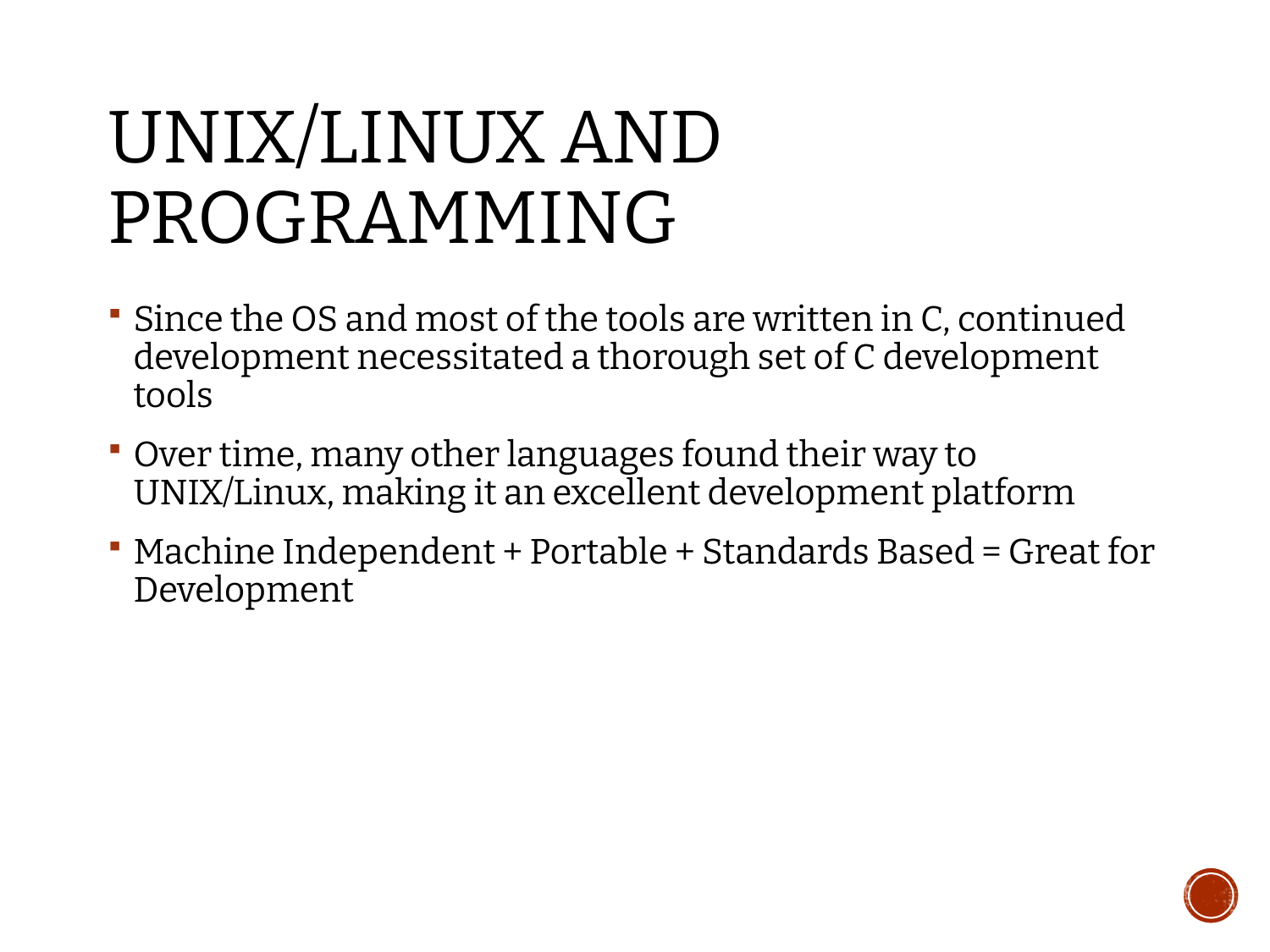

# UNIX/Linux and Programming
Since the OS and most of the tools are written in C, continued development necessitated a thorough set of C development tools
Over time, many other languages found their way to UNIX/Linux, making it an excellent development platform
Machine Independent + Portable + Standards Based = Great for Development